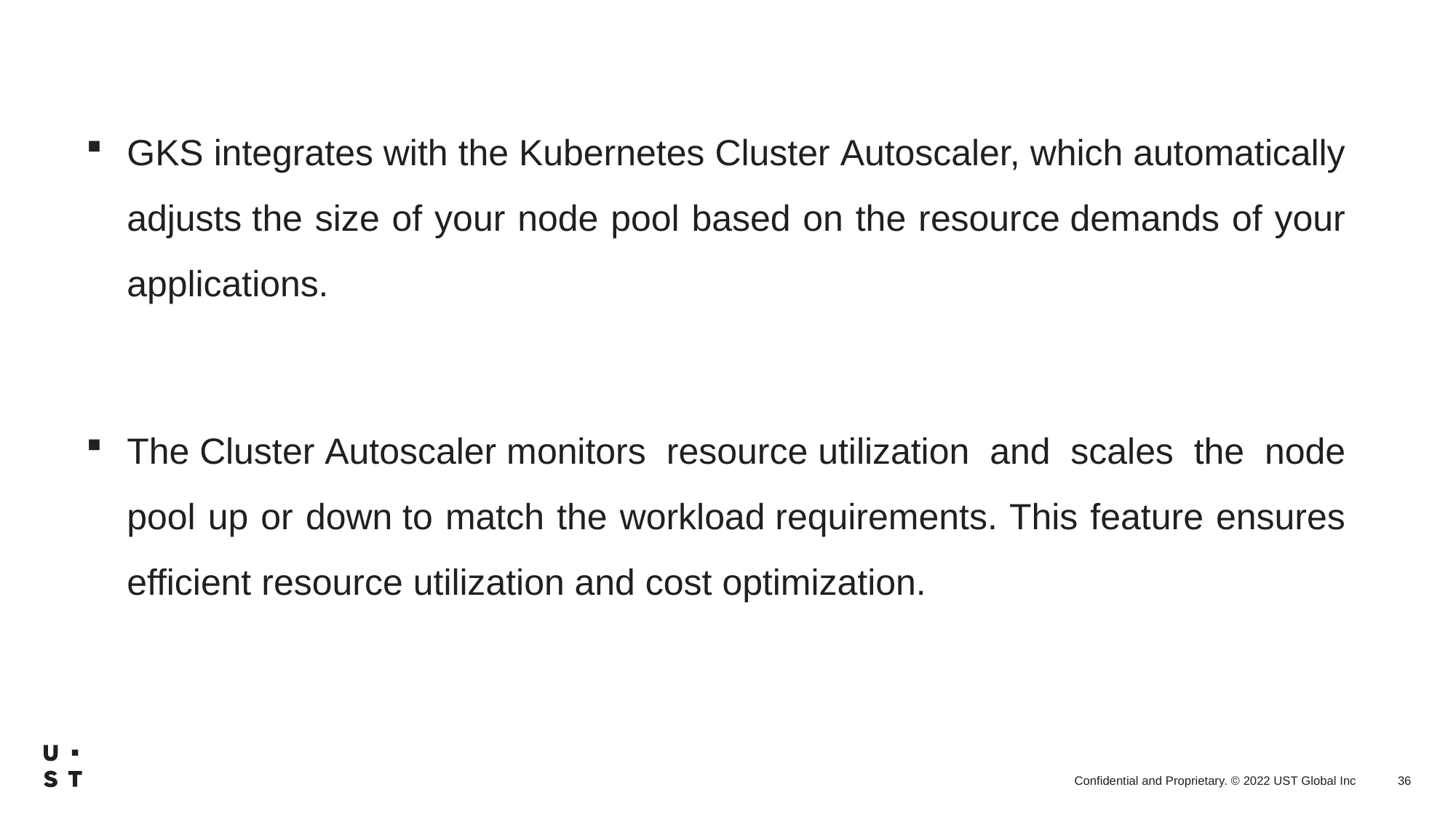

GKS integrates with the Kubernetes Cluster Autoscaler, which automatically adjusts the size of your node pool based on the resource demands of your applications.

The Cluster Autoscaler monitors resource utilization and scales the node pool up or down to match the workload requirements. This feature ensures efficient resource utilization and cost optimization.​​